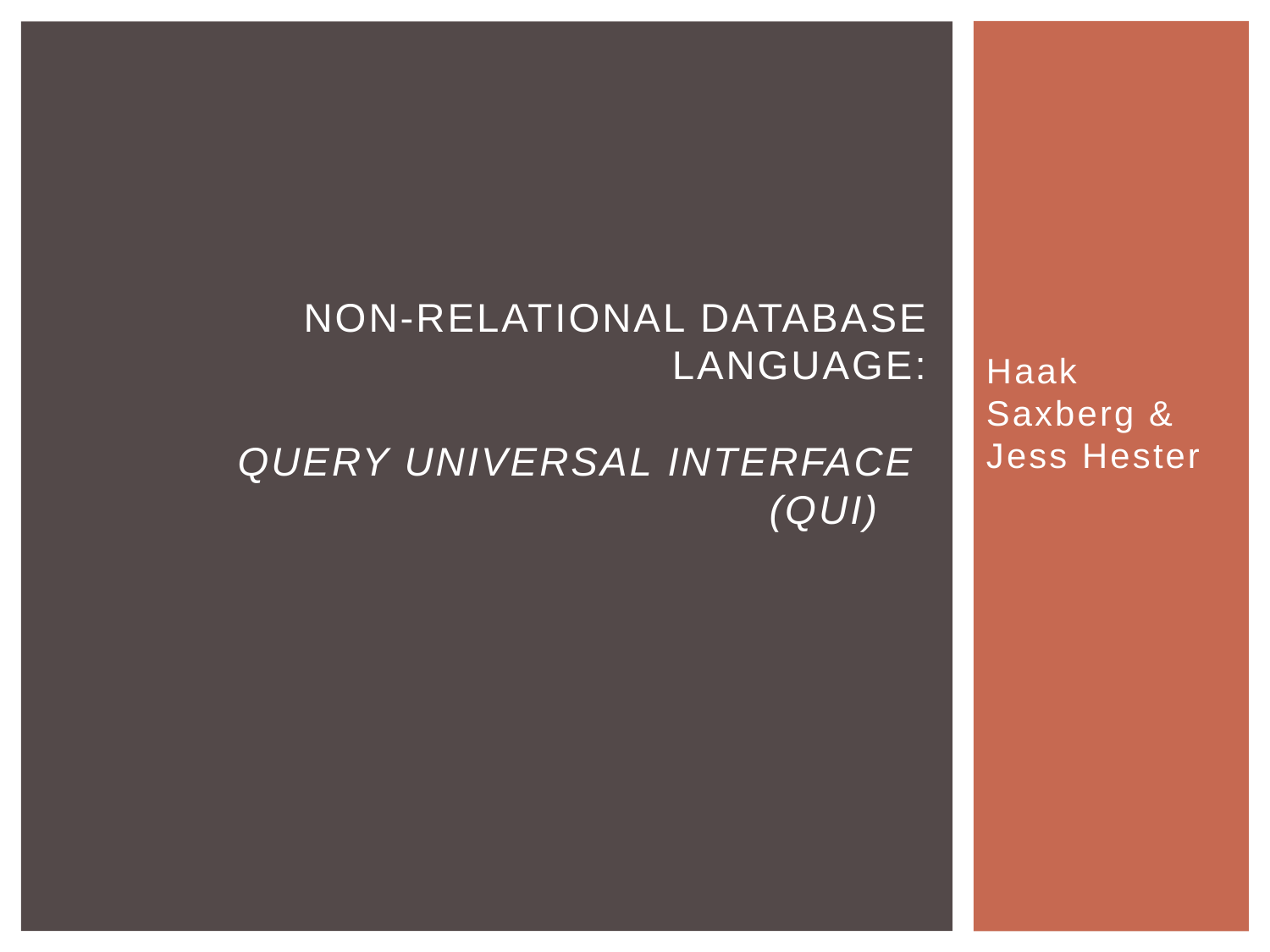

# Non-Relational Database Language: Query Universal Interface (QUI)
Haak Saxberg & Jess Hester